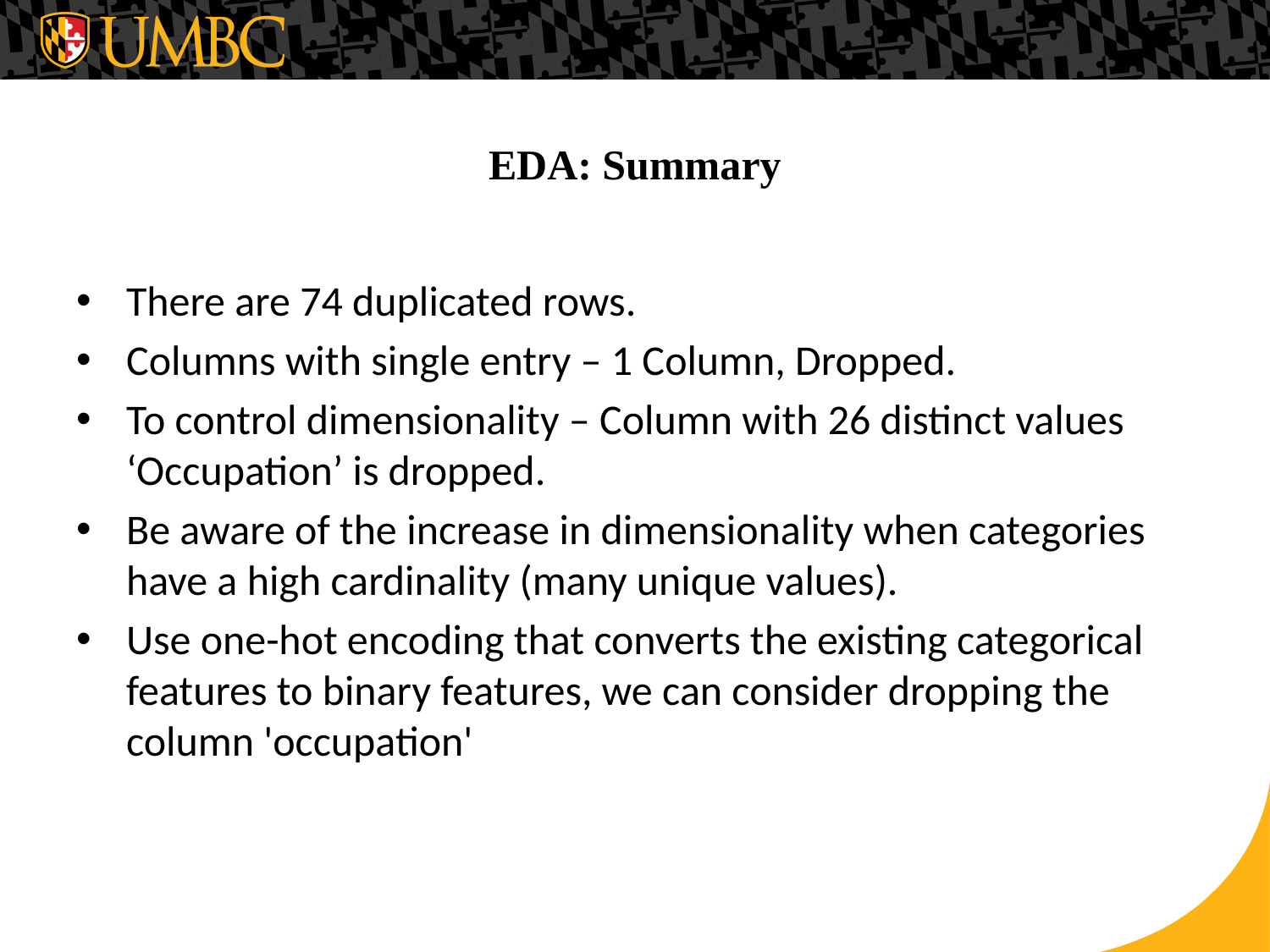

# EDA: Summary
There are 74 duplicated rows.
Columns with single entry – 1 Column, Dropped.
To control dimensionality – Column with 26 distinct values ‘Occupation’ is dropped.
Be aware of the increase in dimensionality when categories have a high cardinality (many unique values).
Use one-hot encoding that converts the existing categorical features to binary features, we can consider dropping the column 'occupation'